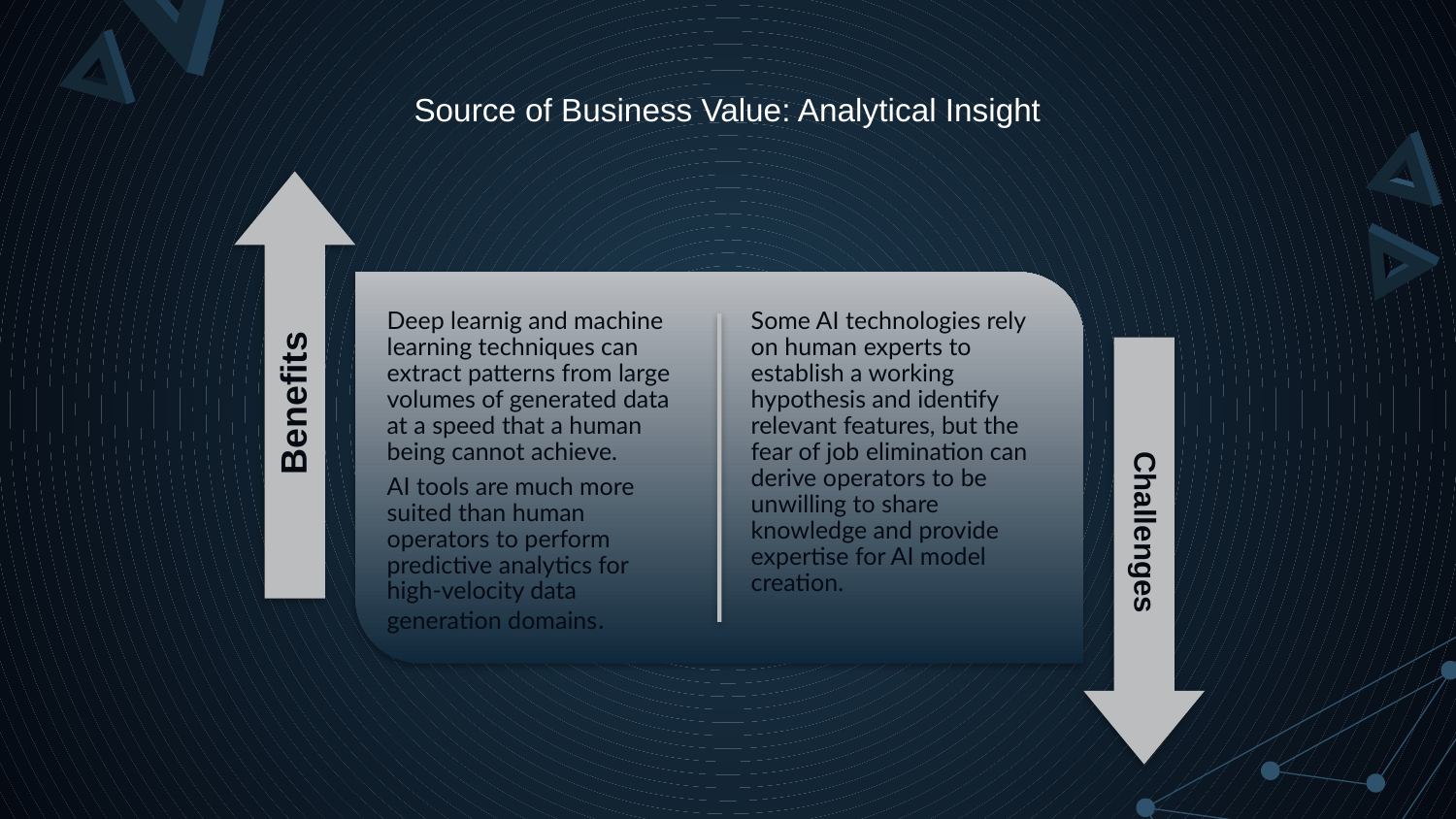

# Source of Business Value: Analytical Insight
Deep learnig and machine learning techniques can extract patterns from large volumes of generated data at a speed that a human being cannot achieve.
AI tools are much more suited than human operators to perform predictive analytics for high-velocity data generation domains.
Some AI technologies rely on human experts to establish a working hypothesis and identify relevant features, but the fear of job elimination can derive operators to be unwilling to share knowledge and provide expertise for AI model creation.
Benefits
Challenges